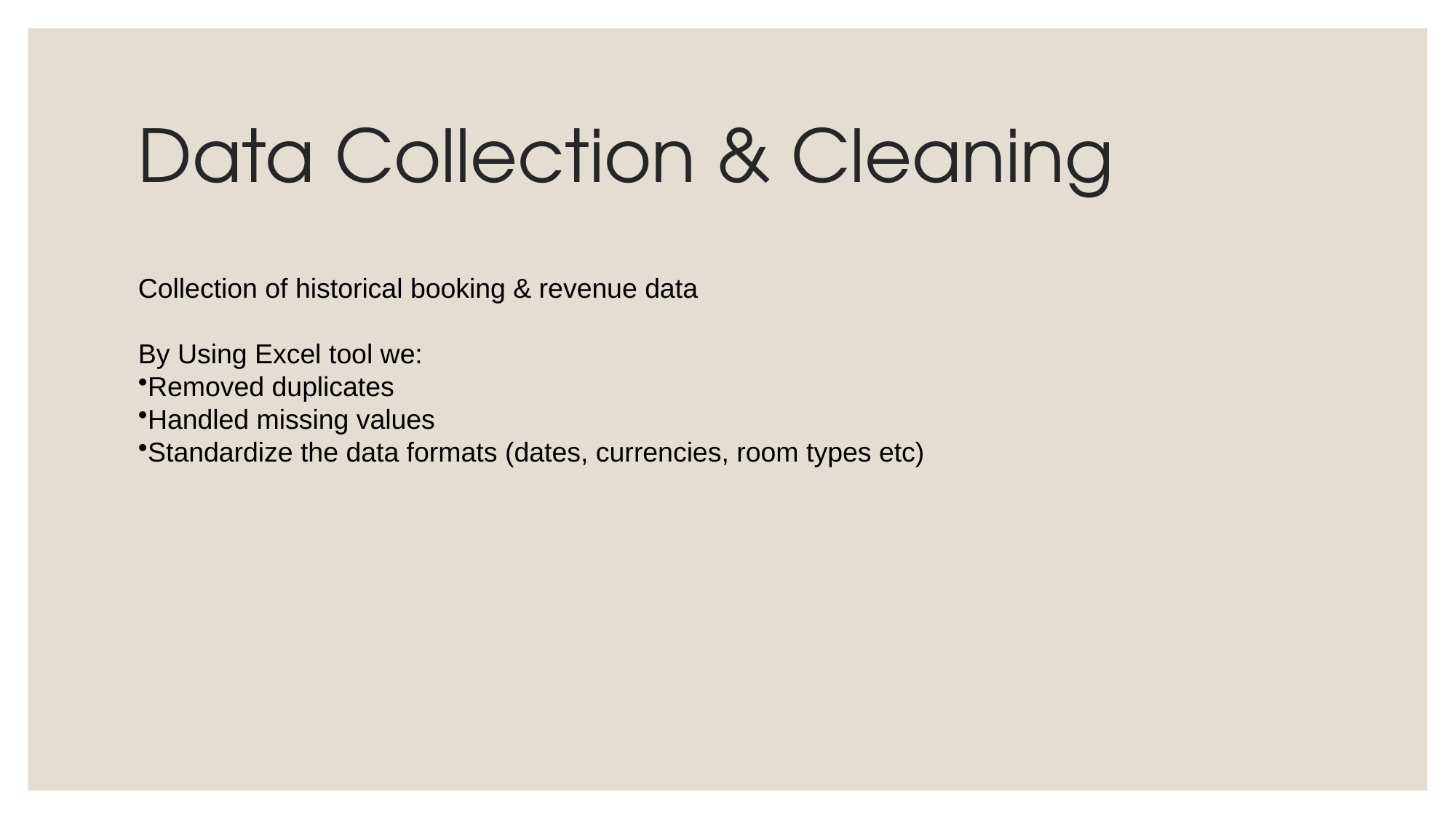

# Data Collection & Cleaning
Collection of historical booking & revenue data

By Using Excel tool we:
Removed duplicates
Handled missing values
Standardize the data formats (dates, currencies, room types etc)